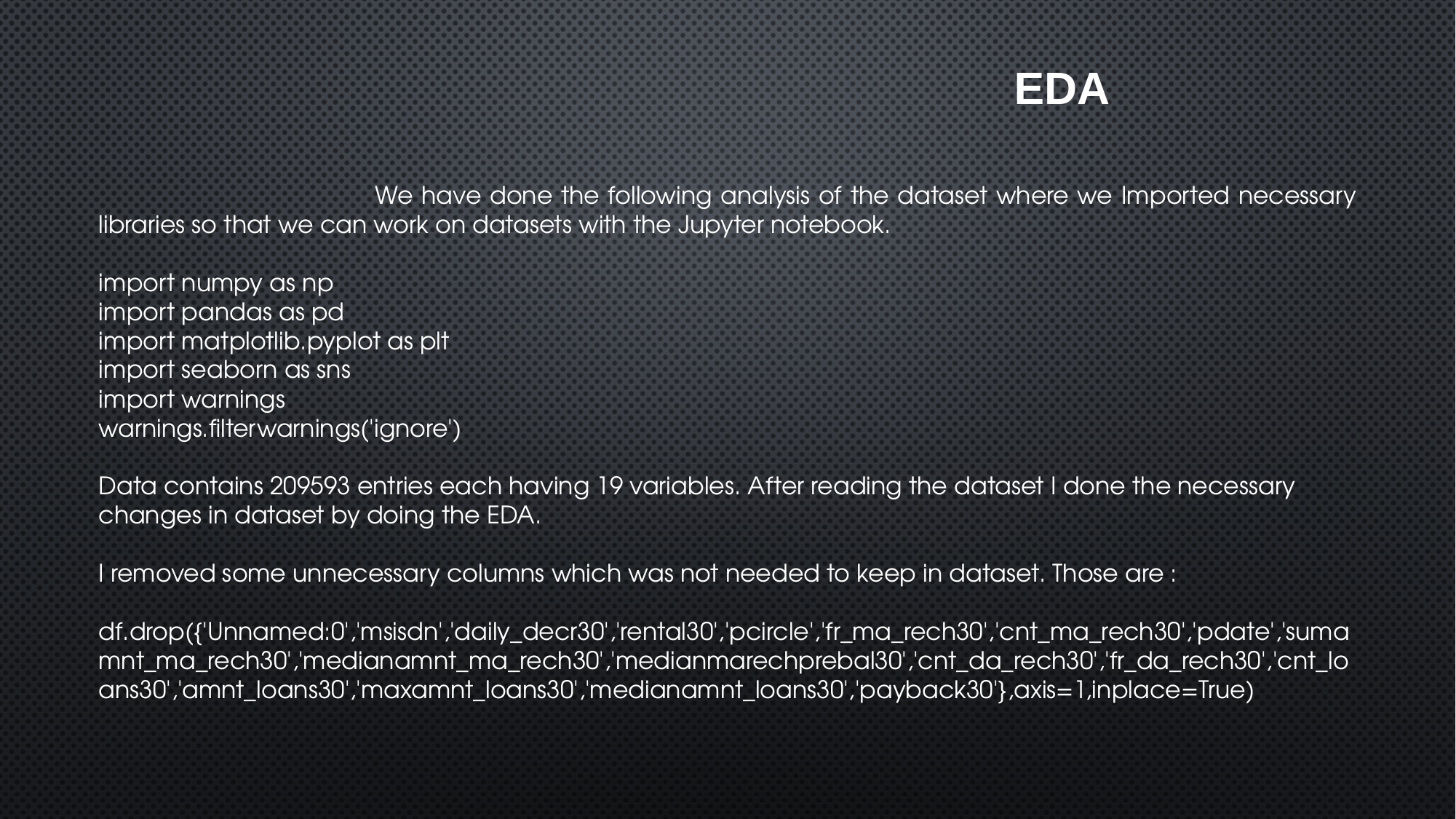

EDA​
                                    We have done the following analysis of the dataset where we Imported necessary libraries so that we can work on datasets with the Jupyter notebook.

import numpy as np
import pandas as pd
import matplotlib.pyplot as plt
import seaborn as sns
import warnings
warnings.filterwarnings('ignore')

Data contains 209593 entries each having 19 variables. After reading the dataset I done the necessary changes in dataset by doing the EDA.

I removed some unnecessary columns which was not needed to keep in dataset. Those are :

df.drop({'Unnamed:0','msisdn','daily_decr30','rental30','pcircle','fr_ma_rech30','cnt_ma_rech30','pdate','sumamnt_ma_rech30','medianamnt_ma_rech30','medianmarechprebal30','cnt_da_rech30','fr_da_rech30','cnt_loans30','amnt_loans30','maxamnt_loans30','medianamnt_loans30','payback30'},axis=1,inplace=True)